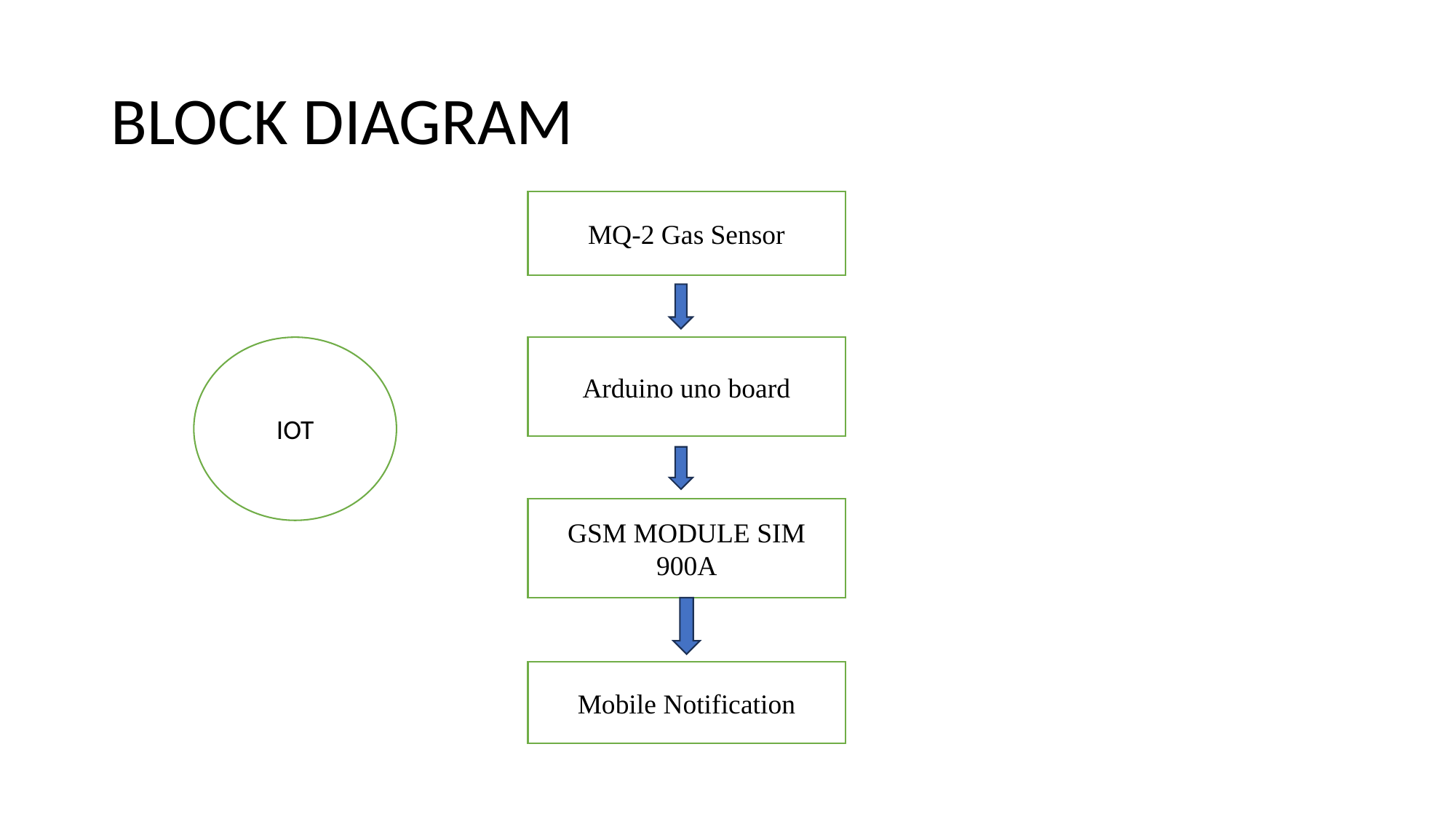

# BLOCK DIAGRAM

MQ-2 Gas Sensor

IOT
Arduino uno board

GSM MODULE SIM 900A

Mobile Notification